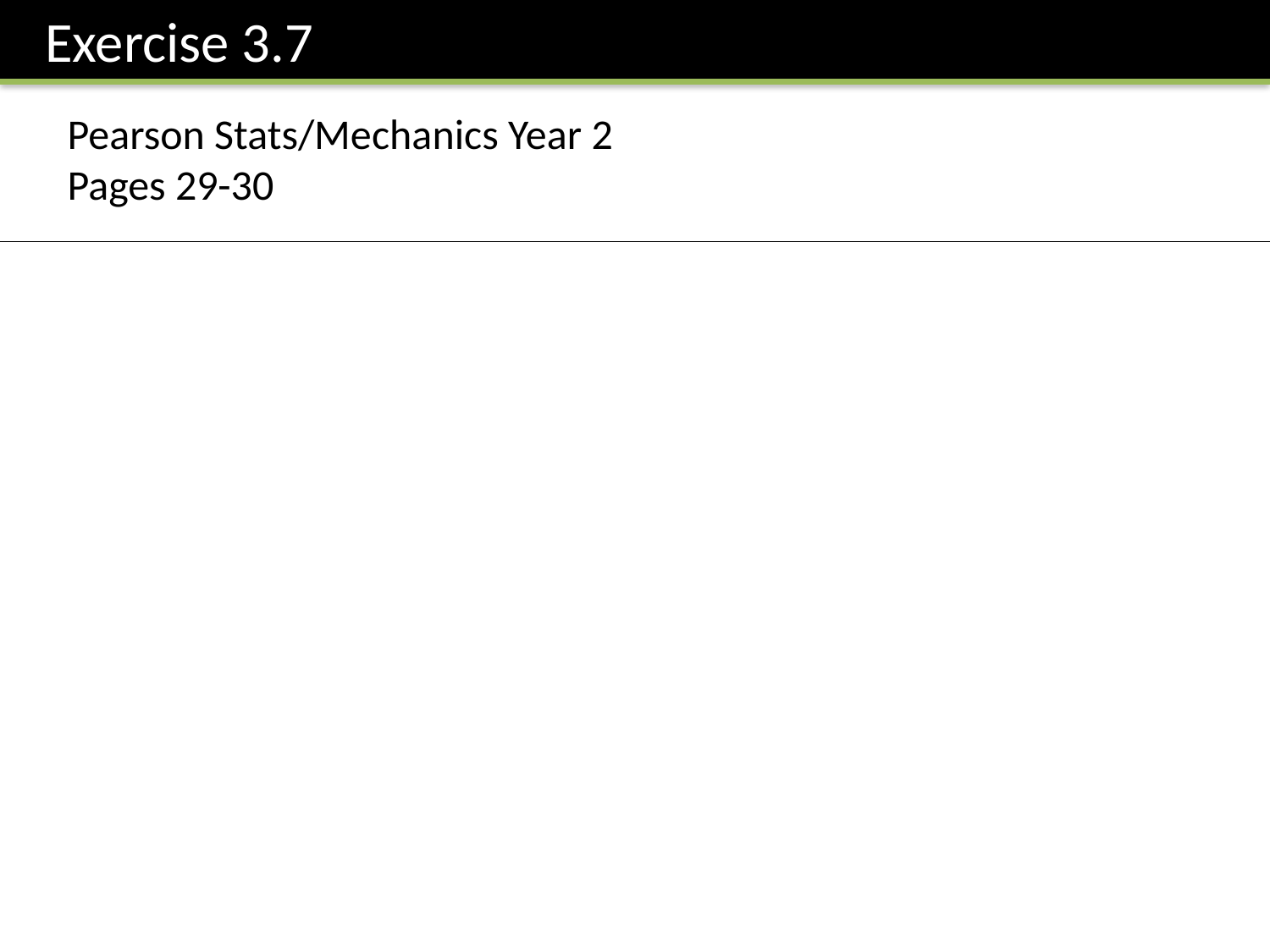

Exercise 3.7
Pearson Stats/Mechanics Year 2
Pages 29-30